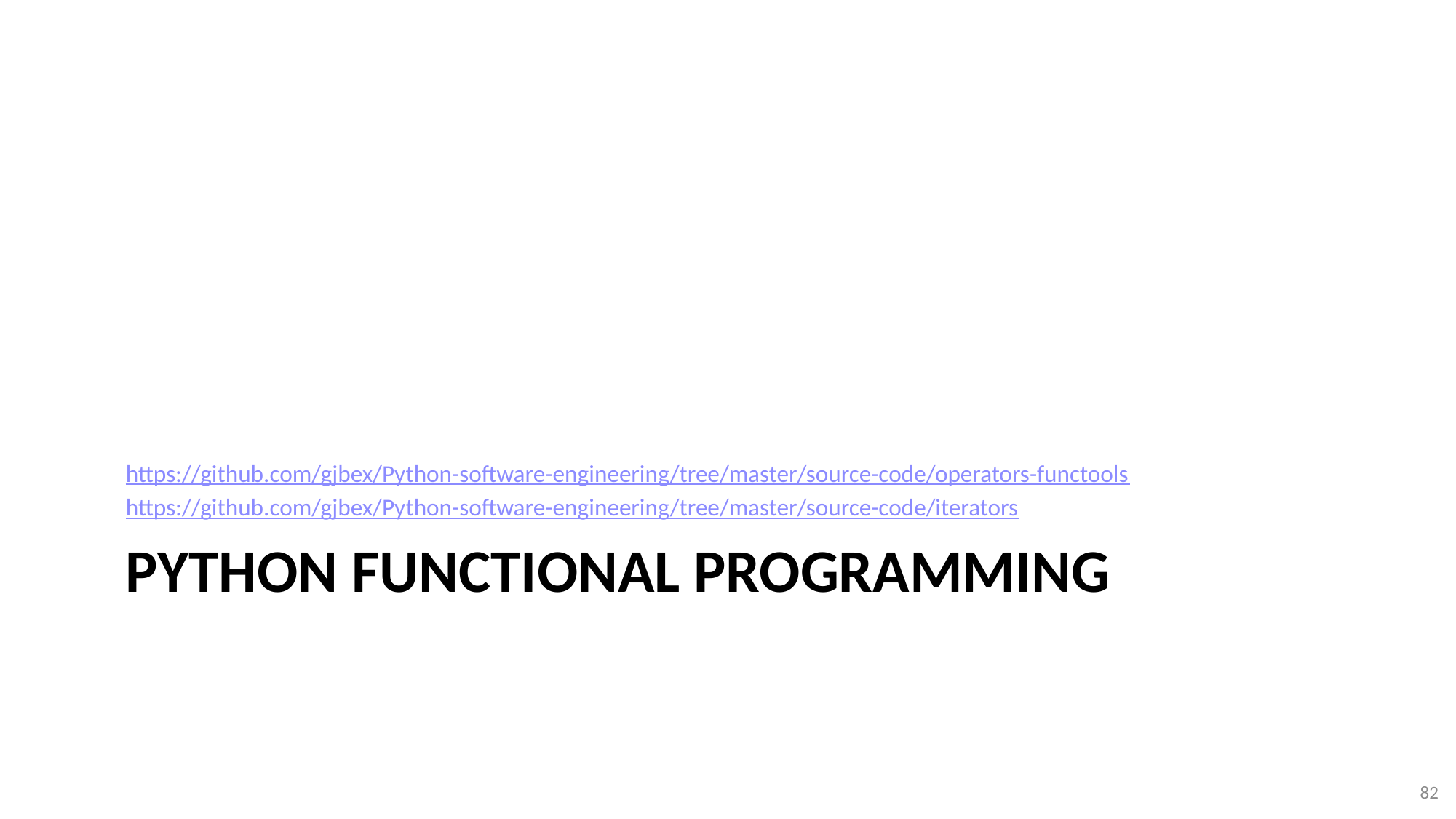

https://github.com/gjbex/Python-software-engineering/tree/master/source-code/operators-functools
https://github.com/gjbex/Python-software-engineering/tree/master/source-code/iterators
# Python functional programming
82